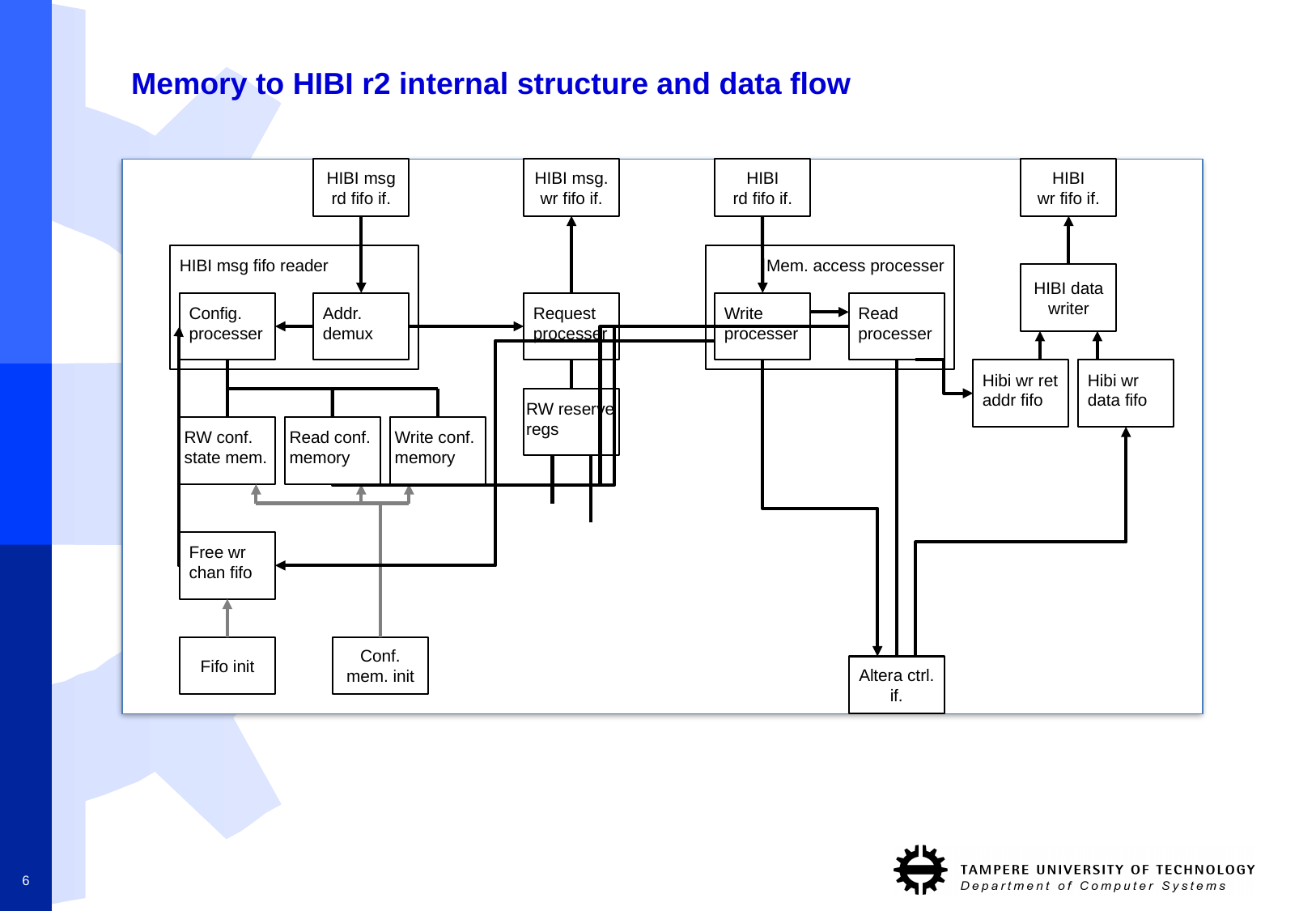

# Memory to HIBI r2 internal structure and data flow

HIBI msg
rd fifo if.
HIBI msg.
wr fifo if.
HIBI
rd fifo if.
HIBI
wr fifo if.
HIBI msg fifo reader
Mem. access processer
HIBI data writer
Config. processer
Addr. demux
Request processer
Write processer
Read processer
Hibi wr ret addr fifo
Hibi wr data fifo
RW reserve regs
RW conf. state mem.
Read conf. memory
Write conf. memory
Free wr chan fifo
Fifo init
Conf. mem. init
Altera ctrl. if.
6